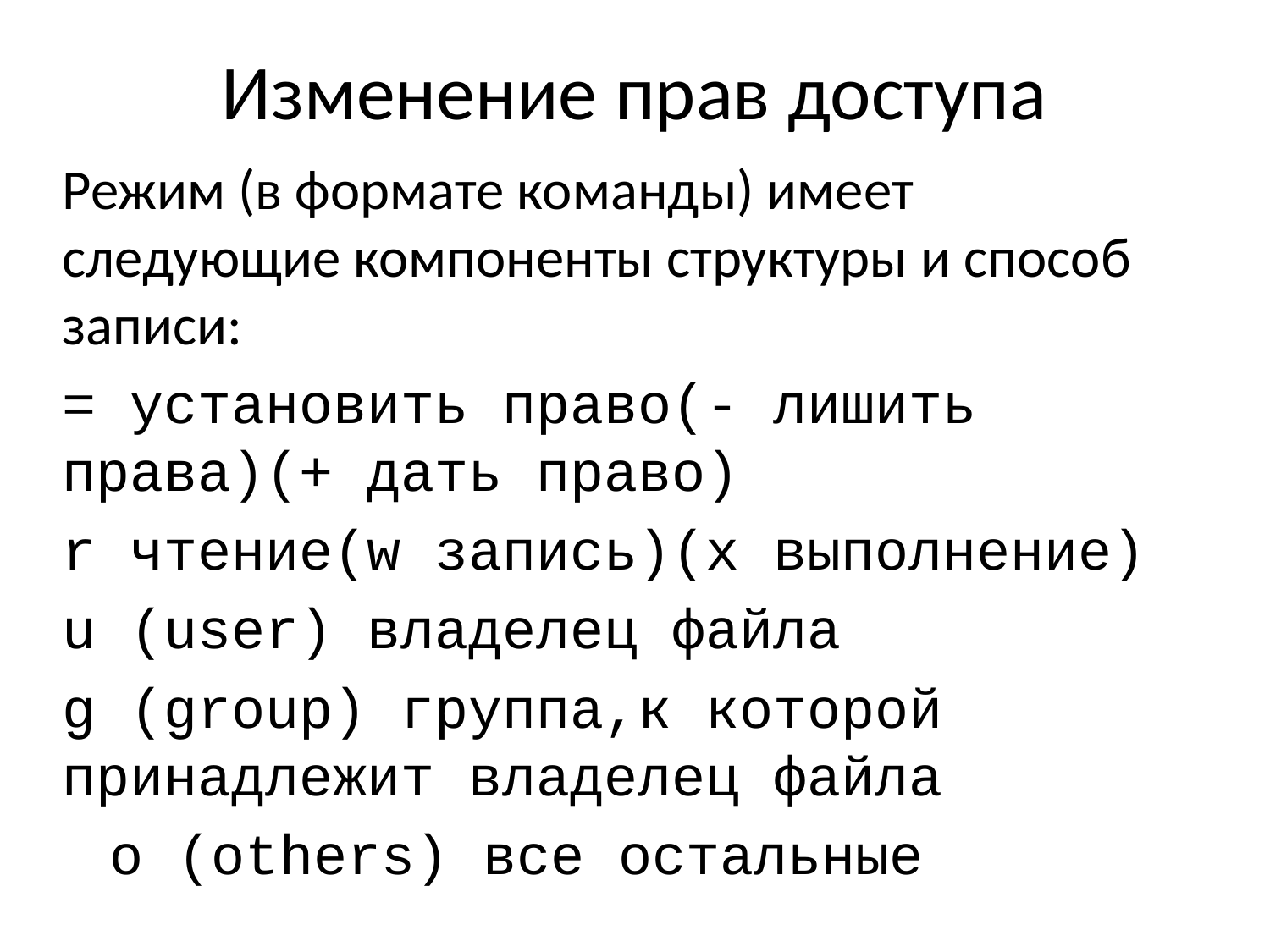

# Изменение прав доступа
Режим (в формате команды) имеет следующие компоненты структуры и способ записи:
= установить право(- лишить права)(+ дать право)
r чтение(w запись)(x выполнение)
u (user) владелец файла
g (group) группа,к которой принадлежит владелец файла
o (others) все остальные